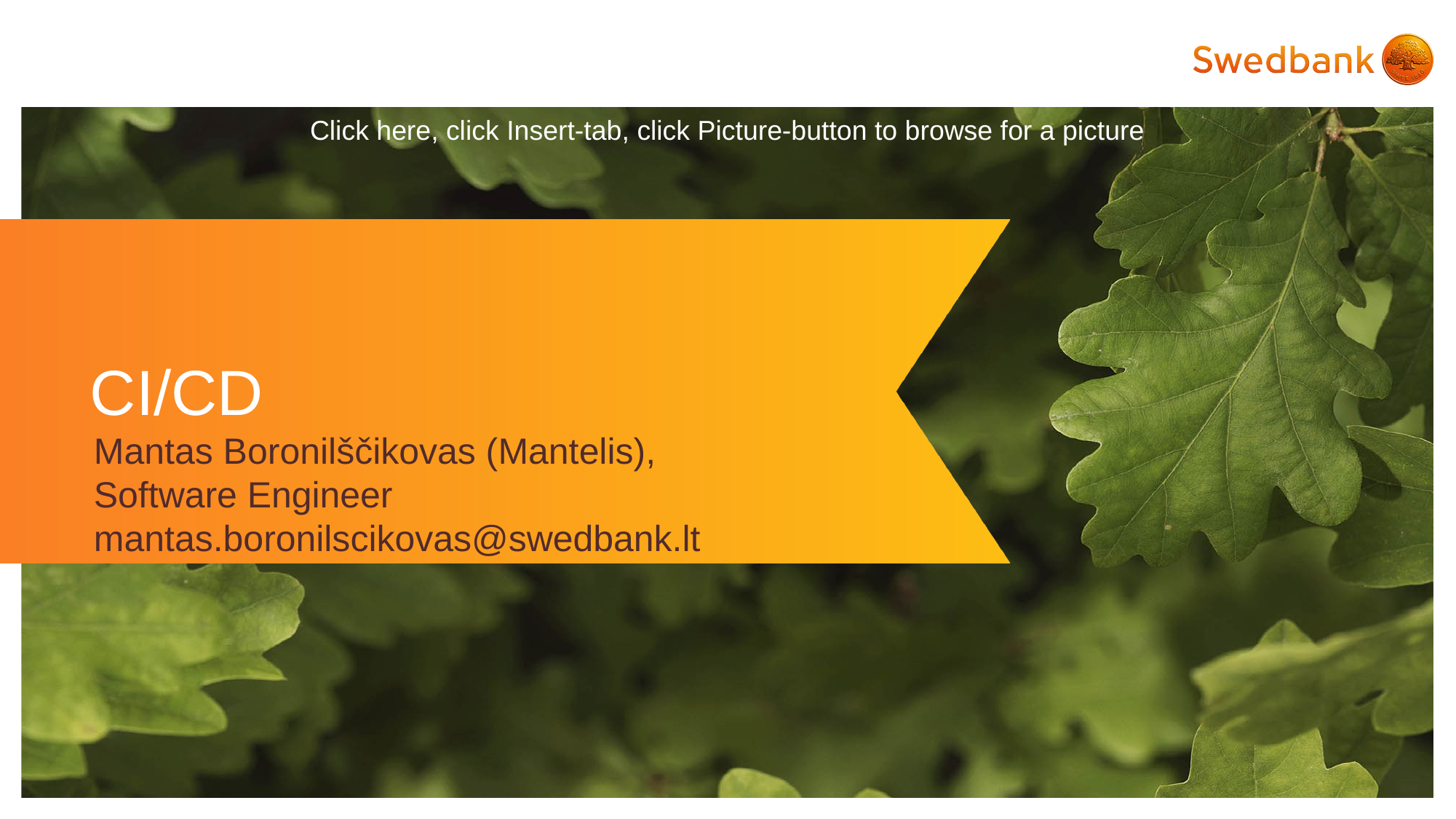

# CI/CD
Mantas Boronilščikovas (Mantelis),
Software Engineer
mantas.boronilscikovas@swedbank.lt

1